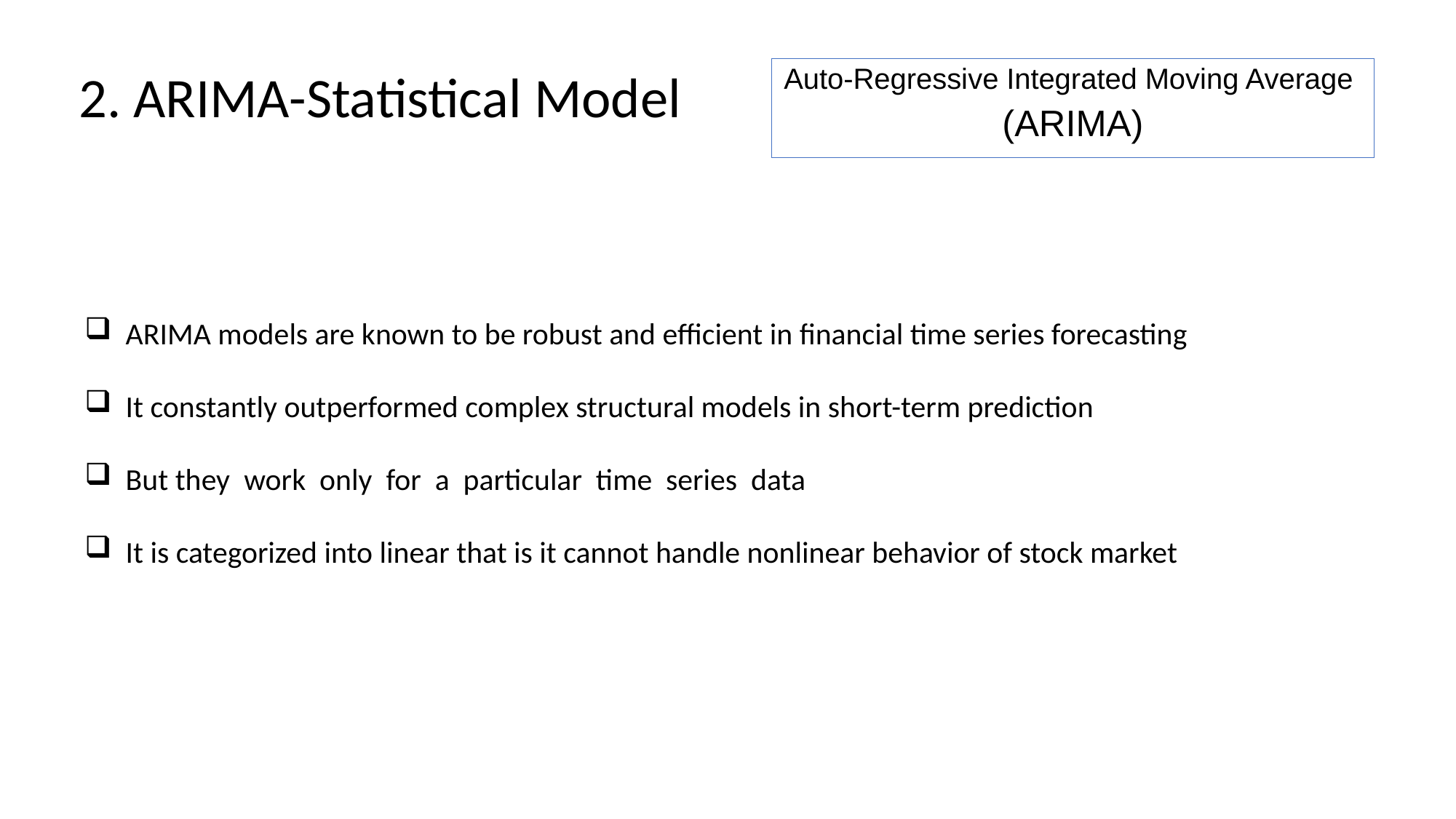

Auto-Regressive Integrated Moving Average
(ARIMA)
# 2. ARIMA-Statistical Model
ARIMA models are known to be robust and efficient in financial time series forecasting

It constantly outperformed complex structural models in short-term prediction

But they  work  only  for  a  particular  time  series  data

It is categorized into linear that is it cannot handle nonlinear behavior of stock market